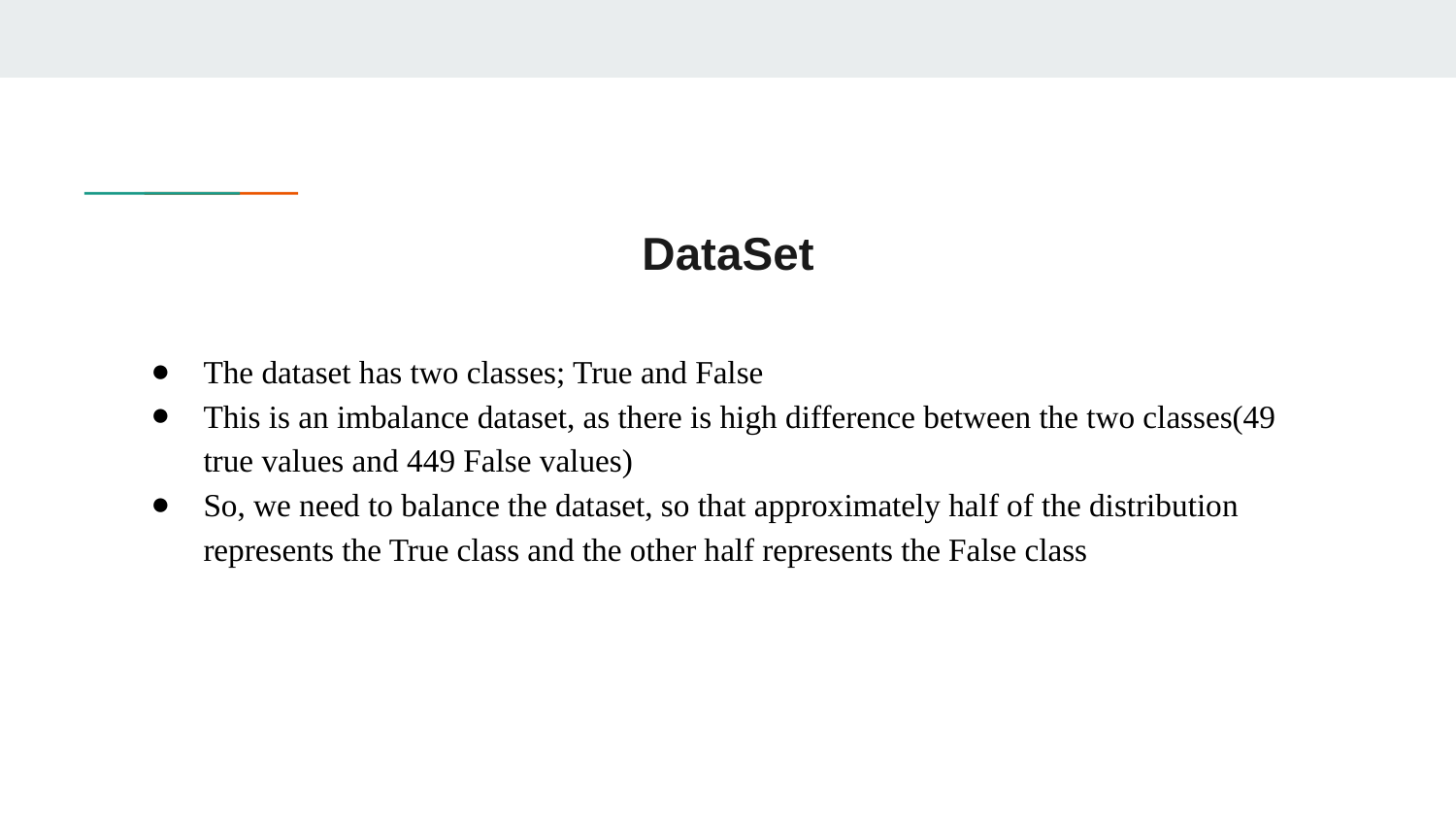

# DataSet
The dataset has two classes; True and False
This is an imbalance dataset, as there is high difference between the two classes(49 true values and 449 False values)
So, we need to balance the dataset, so that approximately half of the distribution represents the True class and the other half represents the False class